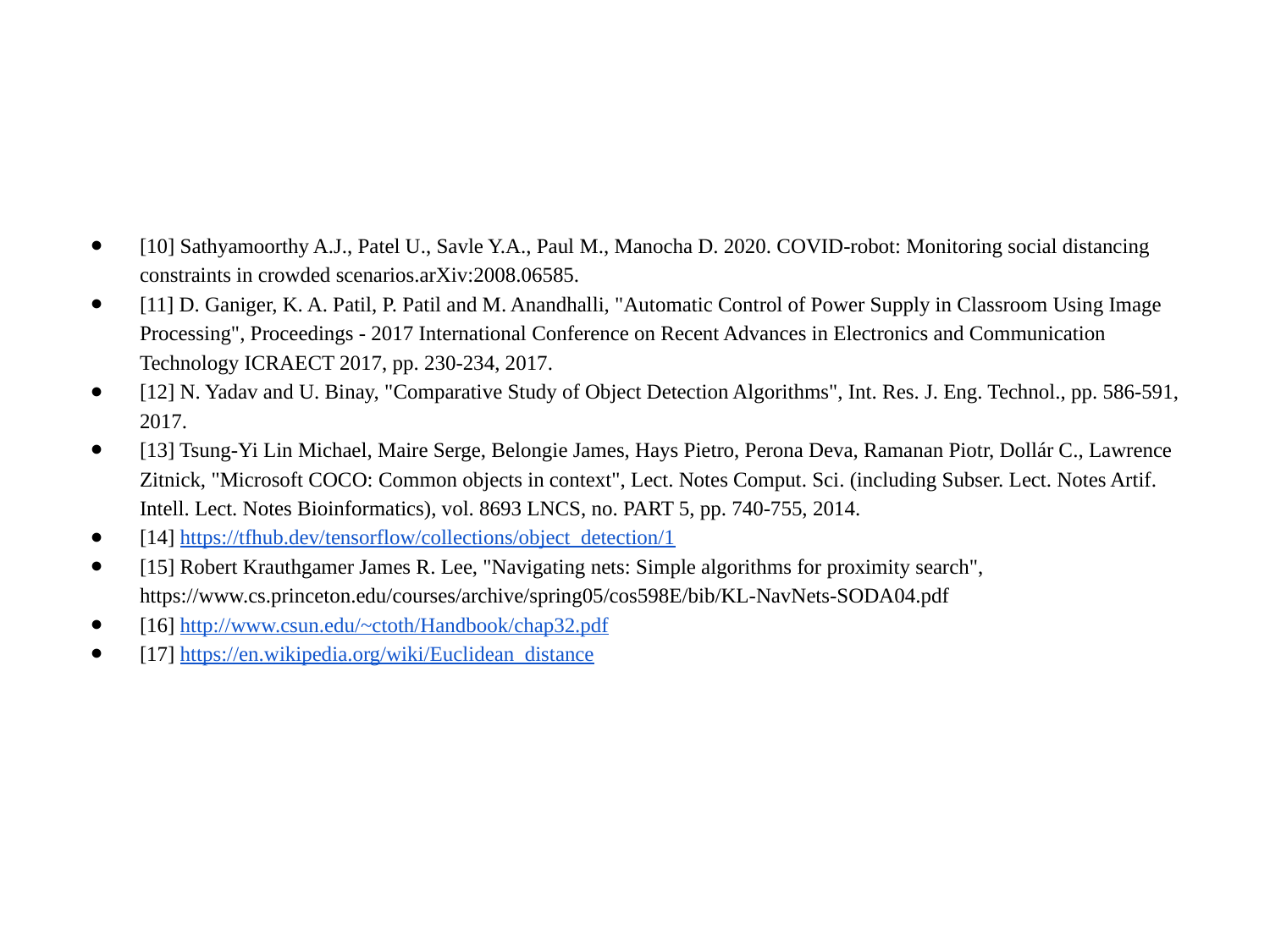

#
[10] Sathyamoorthy A.J., Patel U., Savle Y.A., Paul M., Manocha D. 2020. COVID-robot: Monitoring social distancing constraints in crowded scenarios.arXiv:2008.06585.
[11] D. Ganiger, K. A. Patil, P. Patil and M. Anandhalli, "Automatic Control of Power Supply in Classroom Using Image Processing", Proceedings - 2017 International Conference on Recent Advances in Electronics and Communication Technology ICRAECT 2017, pp. 230-234, 2017.
[12] N. Yadav and U. Binay, "Comparative Study of Object Detection Algorithms", Int. Res. J. Eng. Technol., pp. 586-591, 2017.
[13] Tsung-Yi Lin Michael, Maire Serge, Belongie James, Hays Pietro, Perona Deva, Ramanan Piotr, Dollár C., Lawrence Zitnick, "Microsoft COCO: Common objects in context", Lect. Notes Comput. Sci. (including Subser. Lect. Notes Artif. Intell. Lect. Notes Bioinformatics), vol. 8693 LNCS, no. PART 5, pp. 740-755, 2014.
[14] https://tfhub.dev/tensorflow/collections/object_detection/1
[15] Robert Krauthgamer James R. Lee, "Navigating nets: Simple algorithms for proximity search", https://www.cs.princeton.edu/courses/archive/spring05/cos598E/bib/KL-NavNets-SODA04.pdf
[16] http://www.csun.edu/~ctoth/Handbook/chap32.pdf
[17] https://en.wikipedia.org/wiki/Euclidean_distance